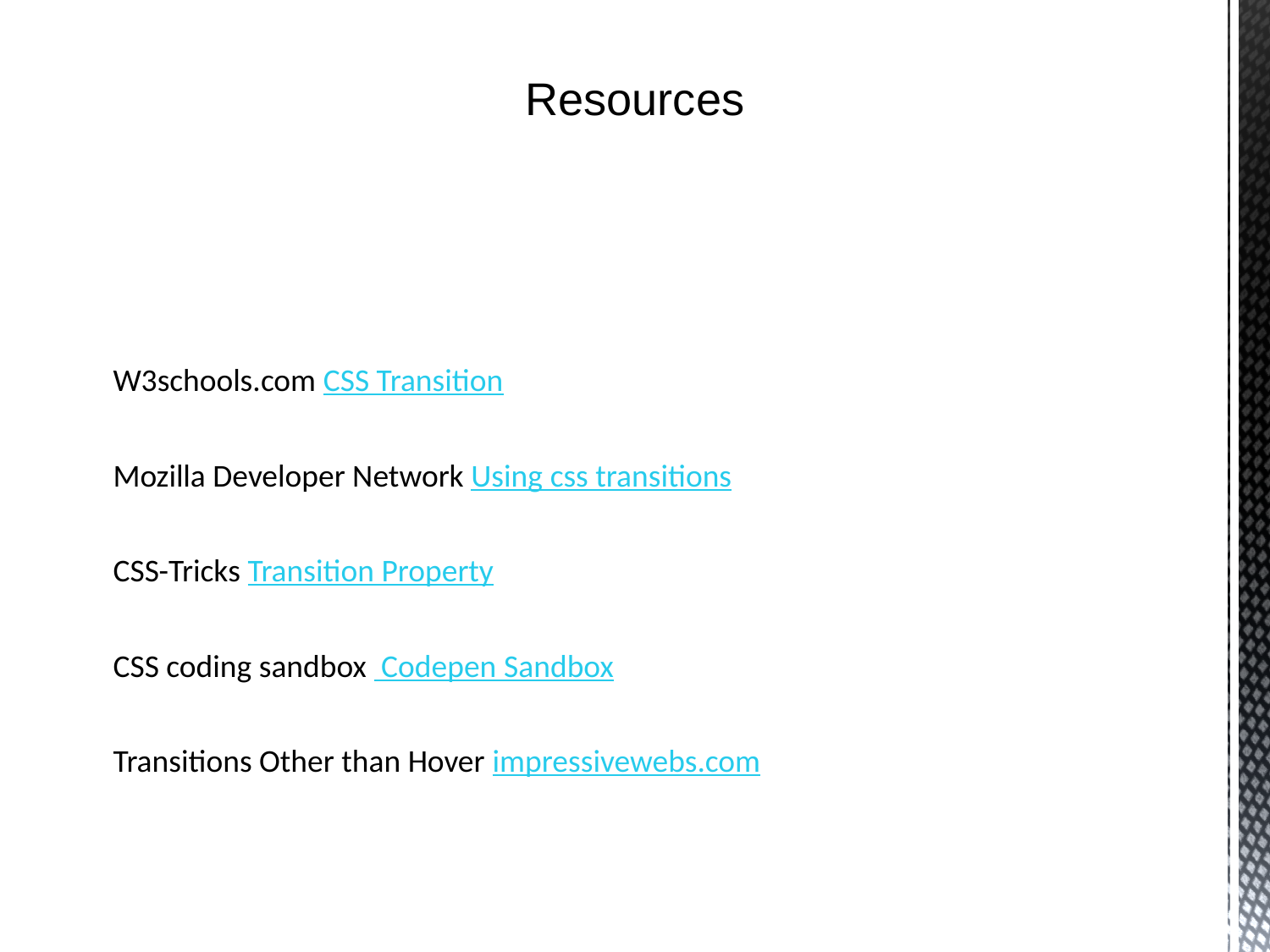

Resources
W3schools.com CSS Transition
Mozilla Developer Network Using css transitions
CSS-Tricks Transition Property
CSS coding sandbox  Codepen Sandbox
Transitions Other than Hover impressivewebs.com